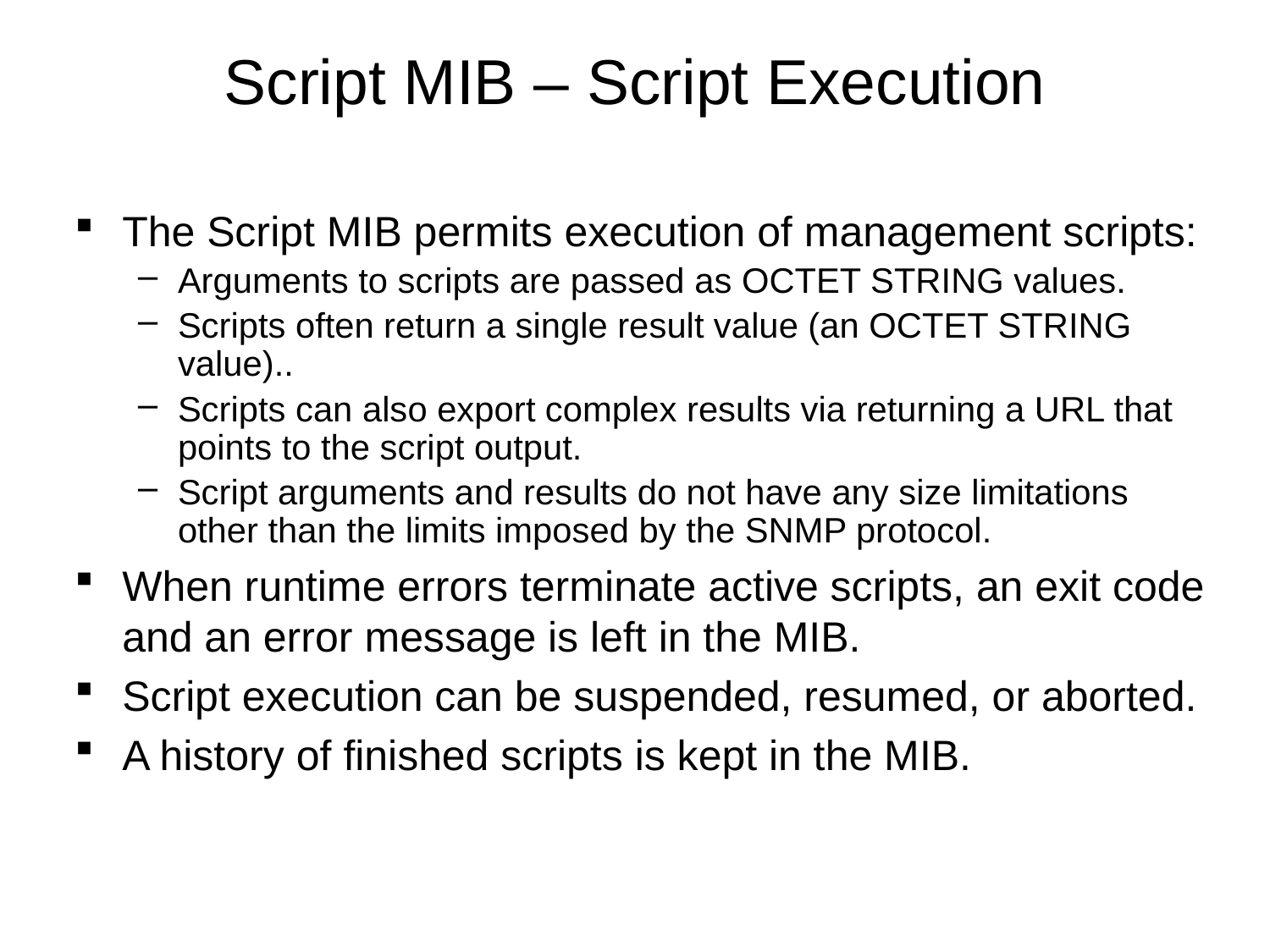

# Script MIB – Script Execution
The Script MIB permits execution of management scripts:
Arguments to scripts are passed as OCTET STRING values.
Scripts often return a single result value (an OCTET STRING value)..
Scripts can also export complex results via returning a URL that points to the script output.
Script arguments and results do not have any size limitations other than the limits imposed by the SNMP protocol.
When runtime errors terminate active scripts, an exit code and an error message is left in the MIB.
Script execution can be suspended, resumed, or aborted.
A history of finished scripts is kept in the MIB.